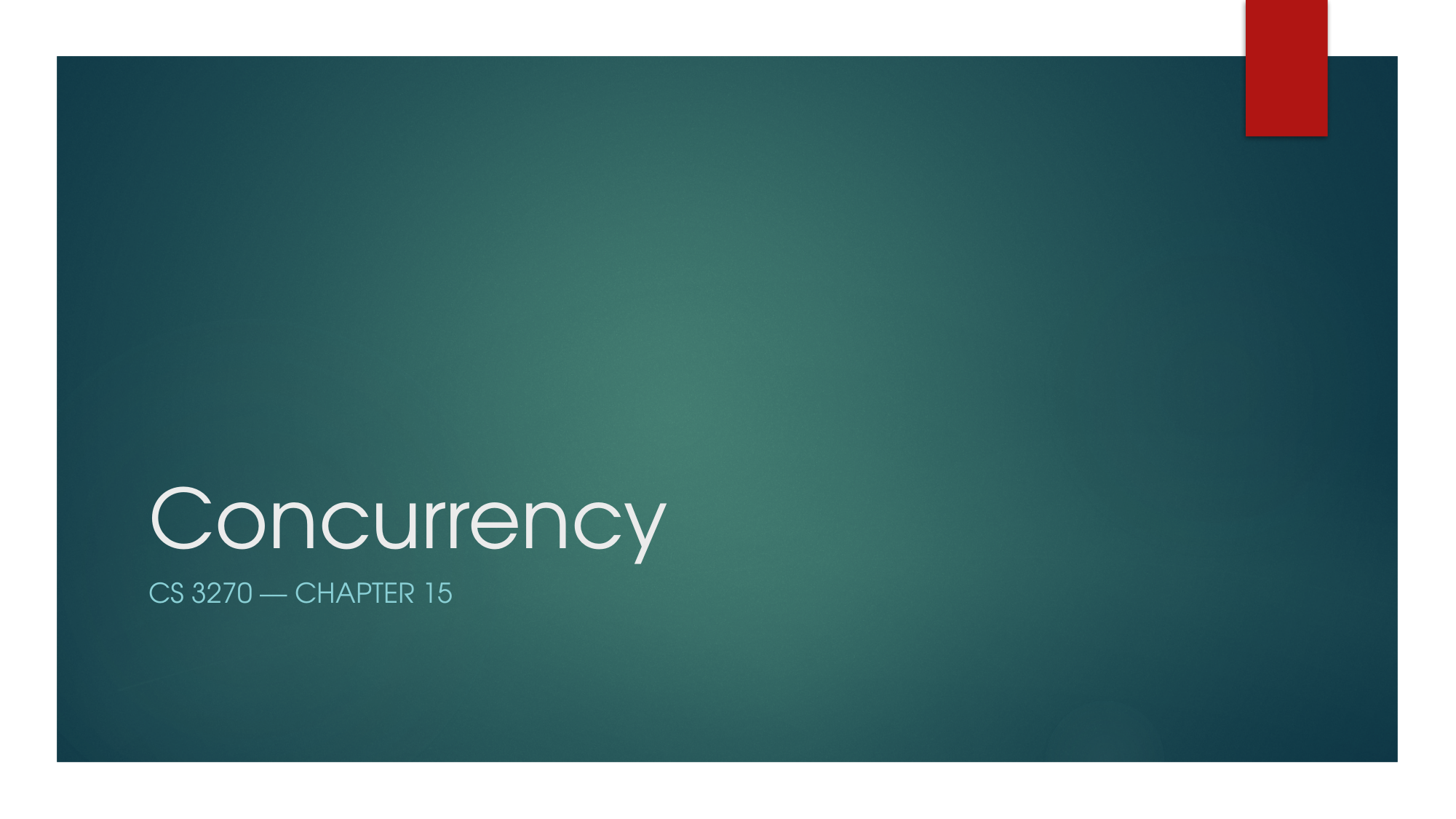

# Concurrency
CS 3270 — Chapter 15